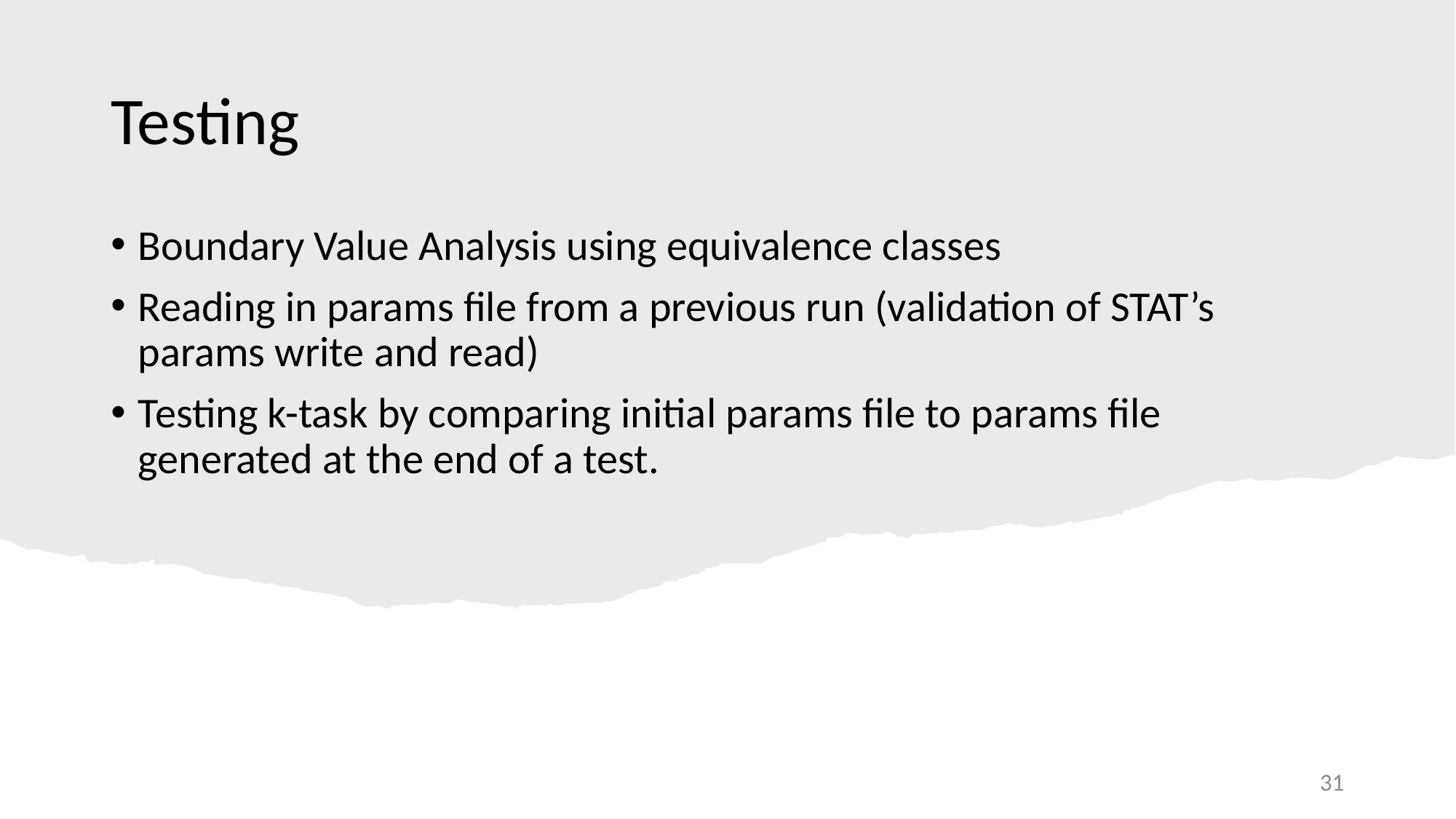

# Testing
Boundary Value Analysis using equivalence classes
Reading in params file from a previous run (validation of STAT’s params write and read)
Testing k-task by comparing initial params file to params file generated at the end of a test.
31